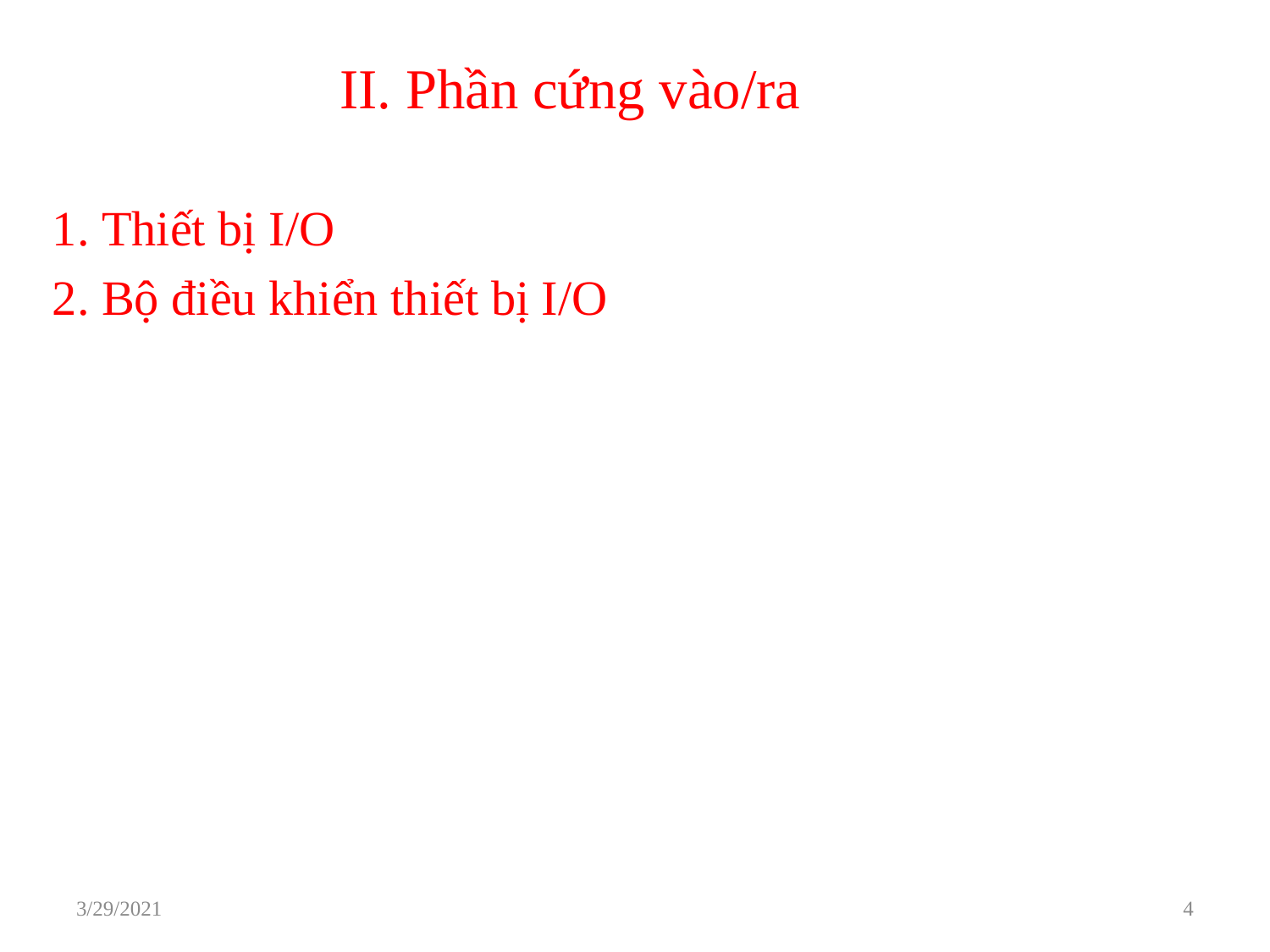

# II. Phần cứng vào/ra
1. Thiết bị I/O
2. Bộ điều khiển thiết bị I/O
3/29/2021
4